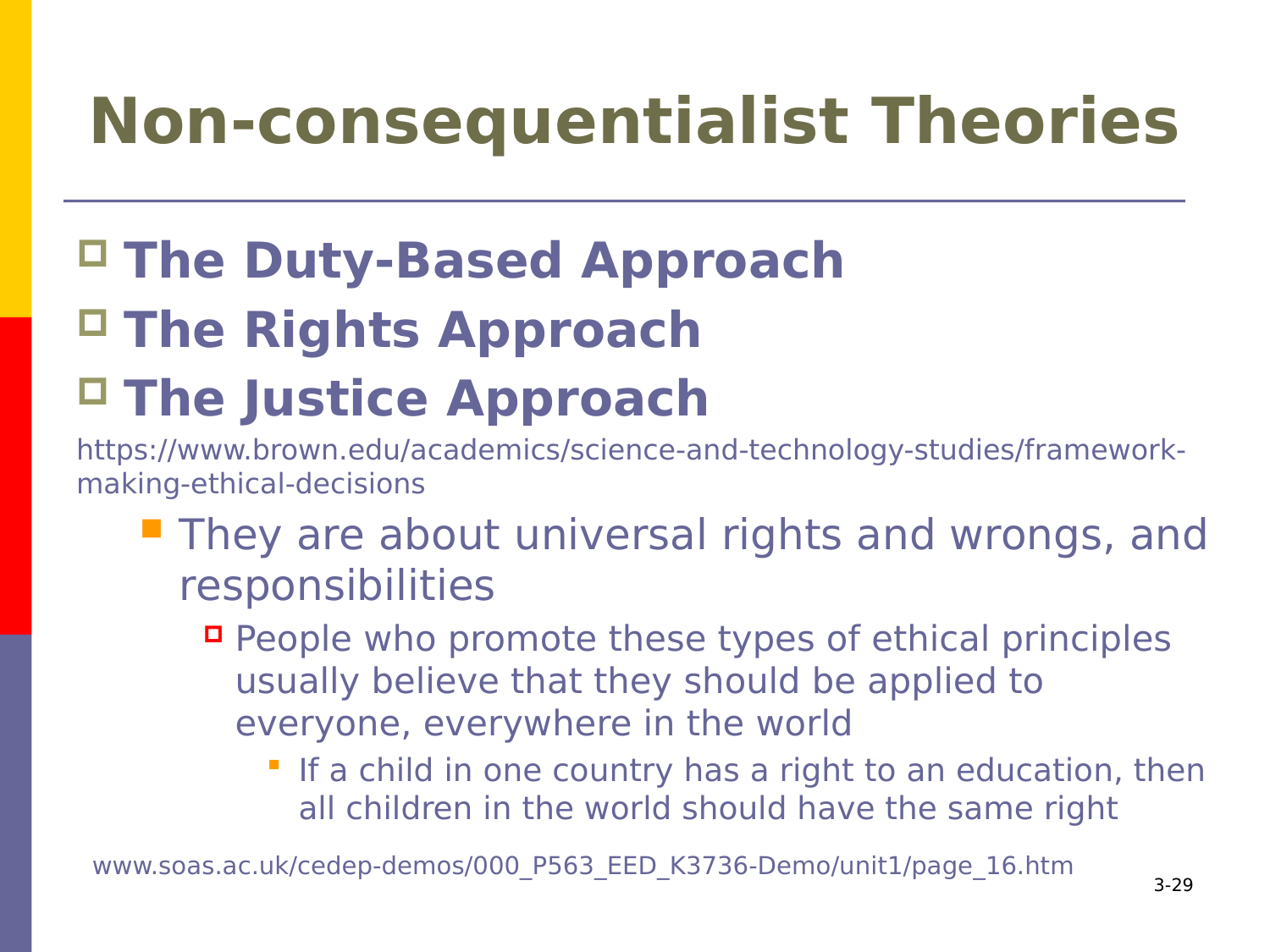

# Non-consequentialist Theories
The Duty-Based Approach
The Rights Approach
The Justice Approach
https://www.brown.edu/academics/science-and-technology-studies/framework-making-ethical-decisions
They are about universal rights and wrongs, and responsibilities
People who promote these types of ethical principles usually believe that they should be applied to everyone, everywhere in the world
If a child in one country has a right to an education, then all children in the world should have the same right

www.soas.ac.uk/cedep-demos/000_P563_EED_K3736-Demo/unit1/page_16.htm
3-29